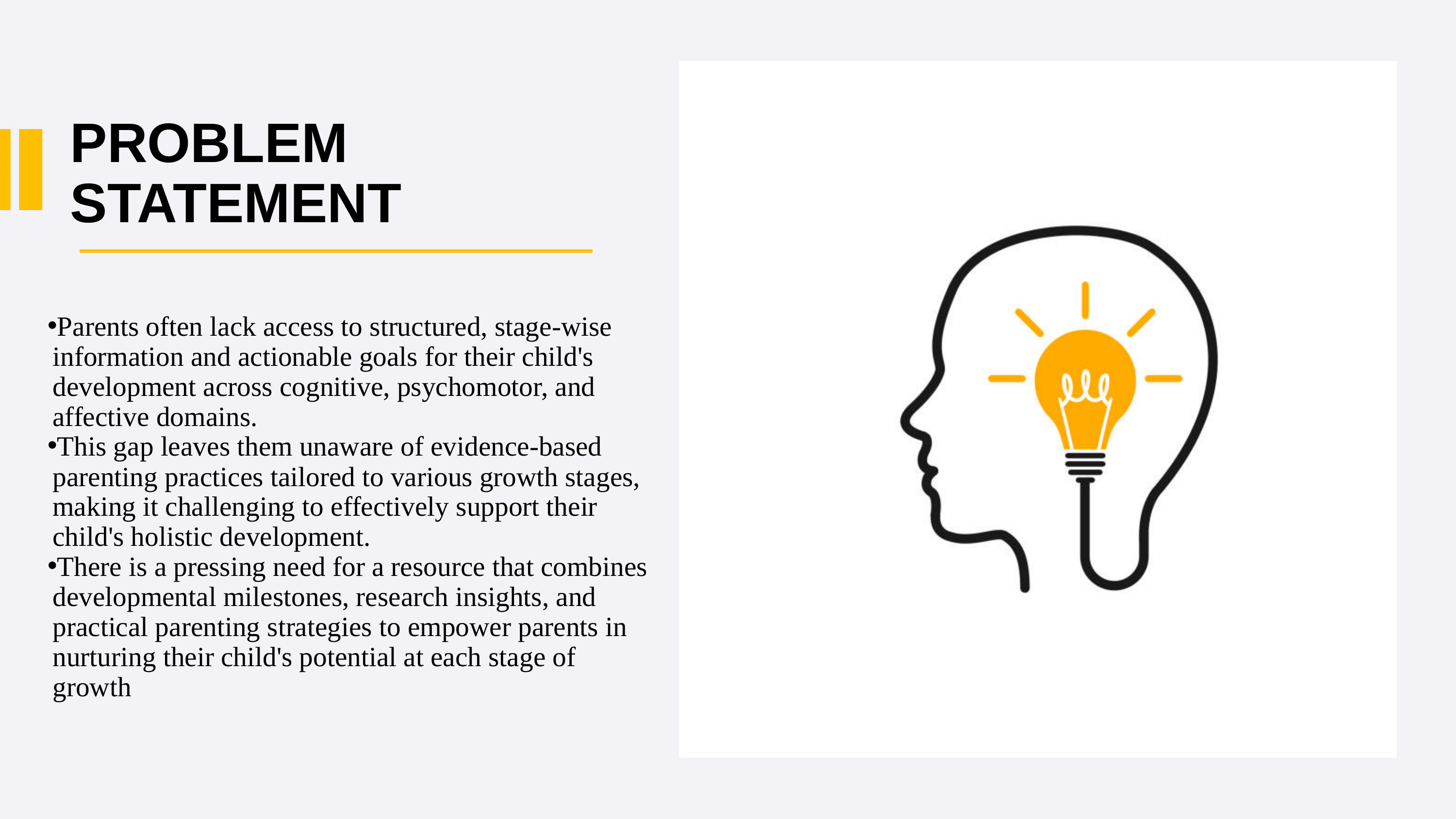

PROBLEM STATEMENT

Parents often lack access to structured, stage-wise information and actionable goals for their child's development across cognitive, psychomotor, and affective domains.
This gap leaves them unaware of evidence-based parenting practices tailored to various growth stages, making it challenging to effectively support their child's holistic development.
There is a pressing need for a resource that combines developmental milestones, research insights, and practical parenting strategies to empower parents in nurturing their child's potential at each stage of growth